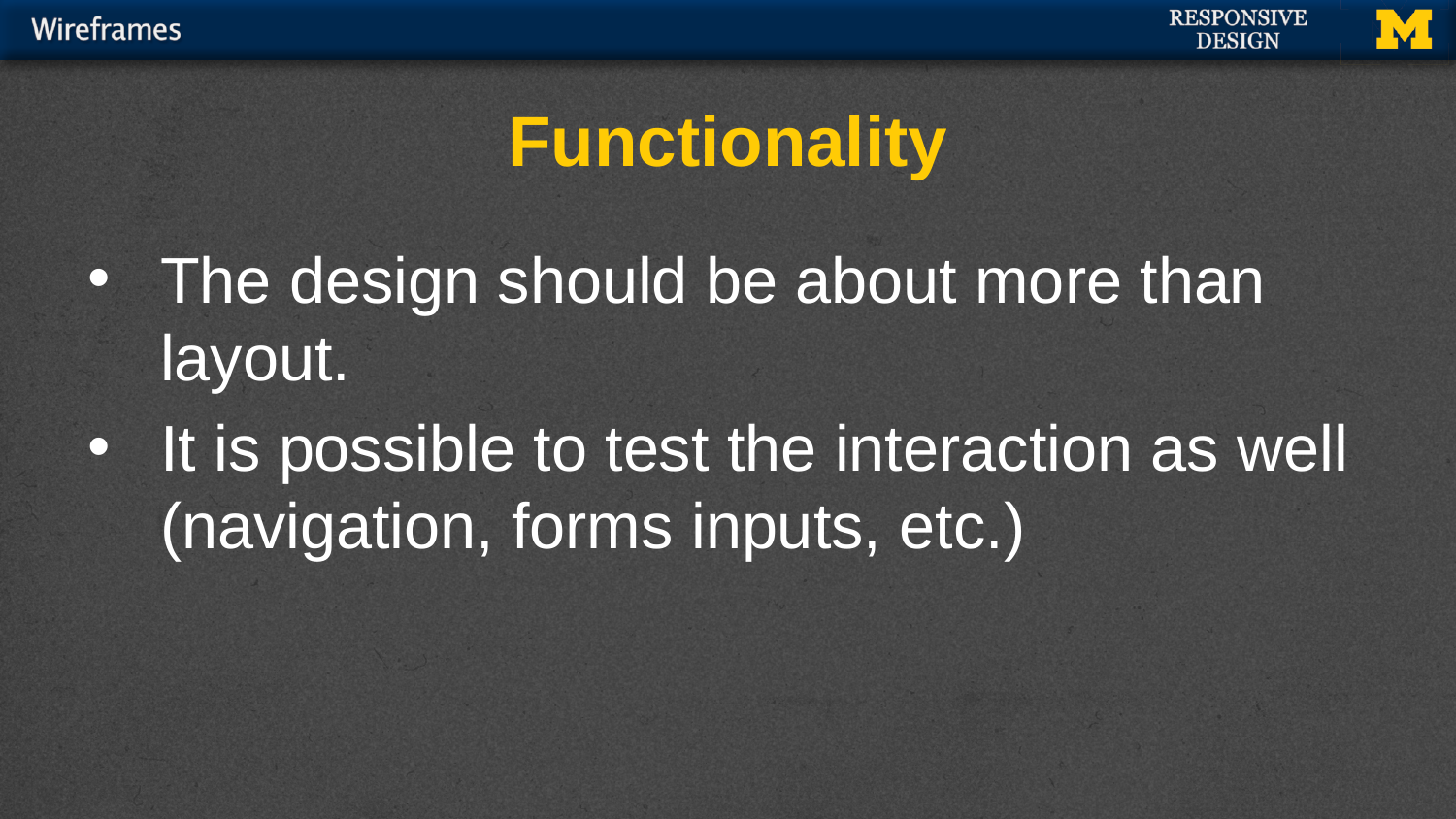

# Functionality
The design should be about more than layout.
It is possible to test the interaction as well (navigation, forms inputs, etc.)